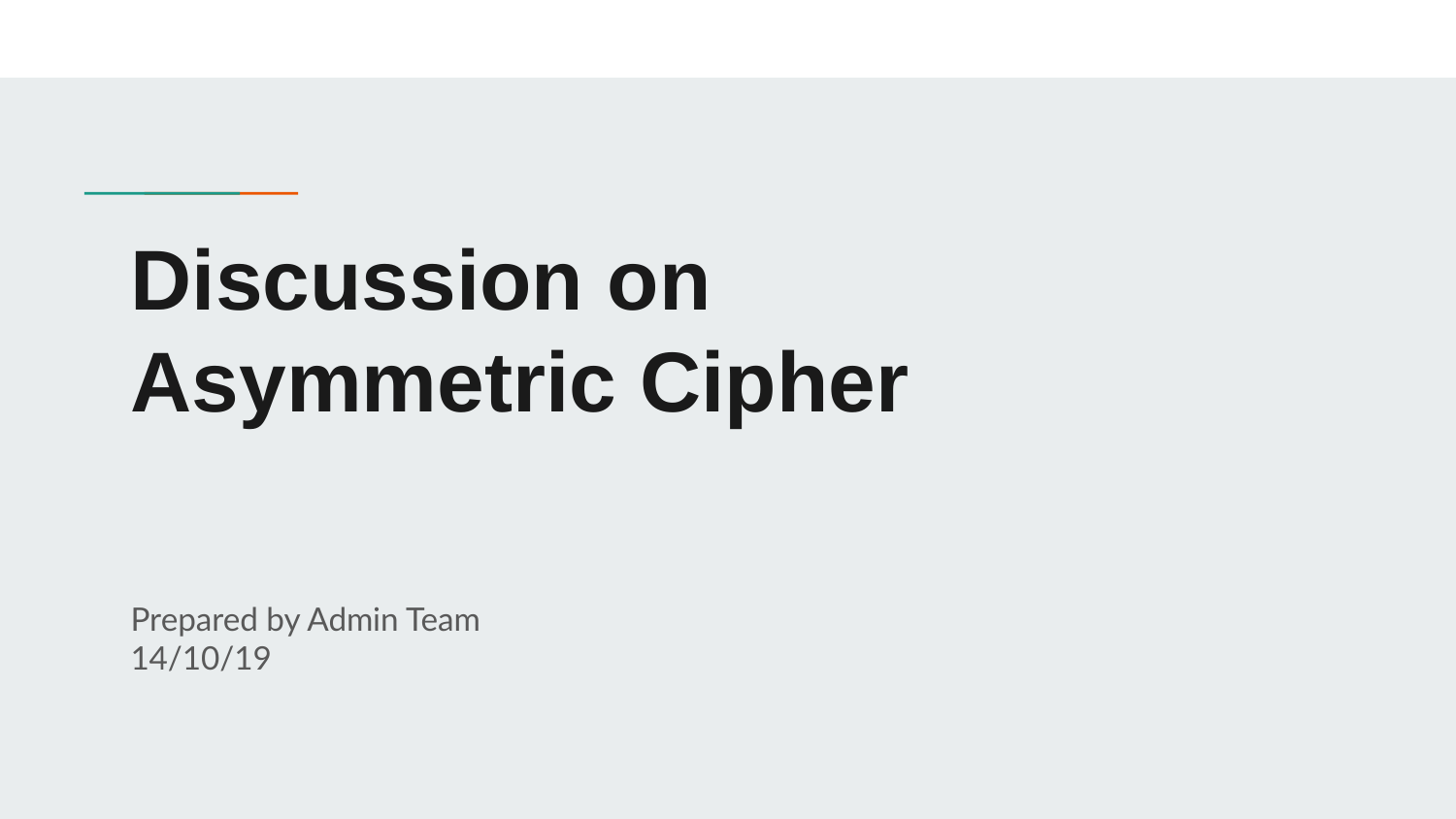

# Discussion on
Asymmetric Cipher

Prepared by Admin Team
14/10/19